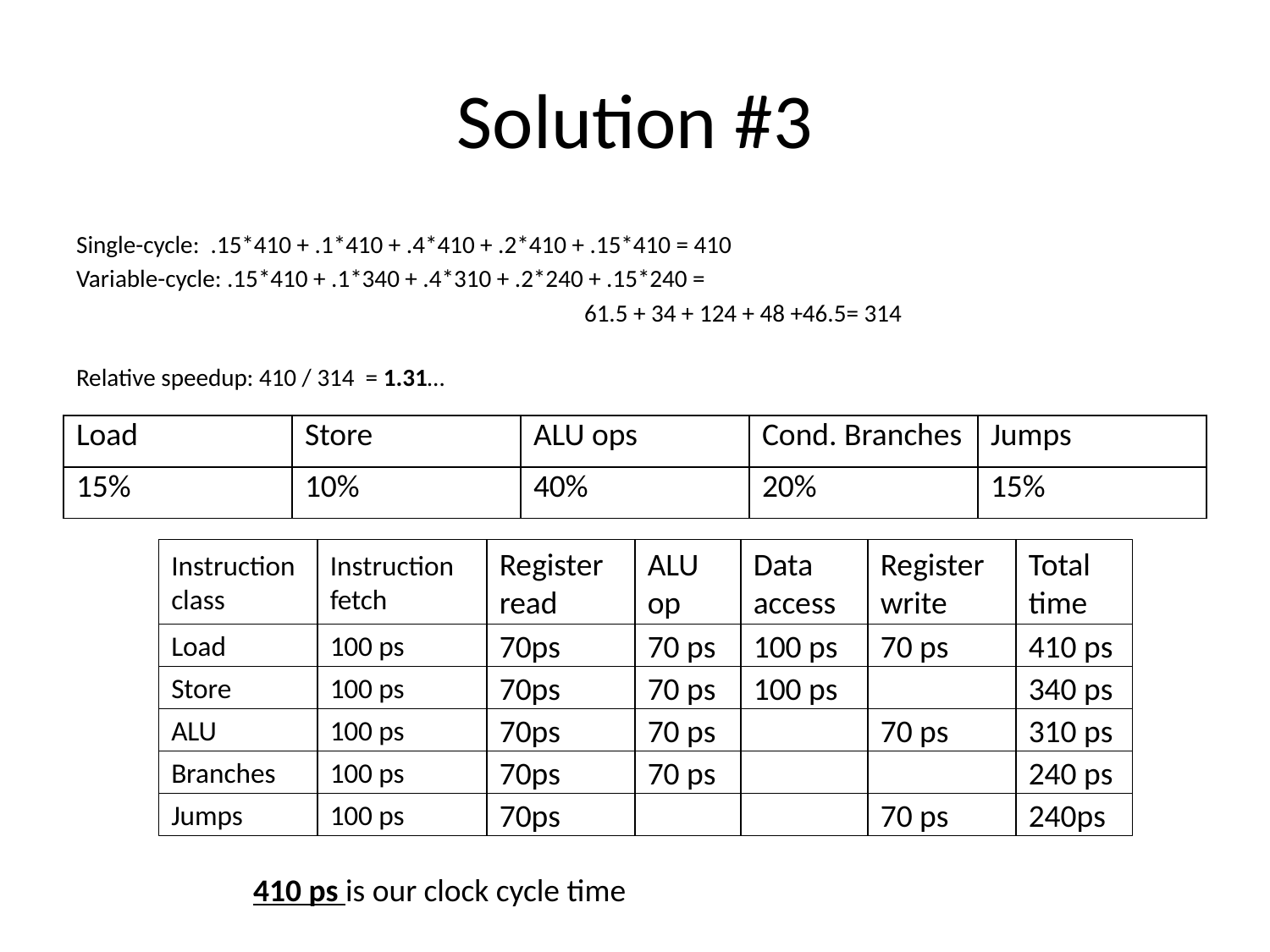

# Solution #3
Single-cycle:  .15*410 + .1*410 + .4*410 + .2*410 + .15*410 = 410
Variable-cycle: .15*410 + .1*340 + .4*310 + .2*240 + .15*240 =
				61.5 + 34 + 124 + 48 +46.5= 314
Relative speedup: 410 / 314  = 1.31…
| Load | Store | ALU ops | Cond. Branches | Jumps |
| --- | --- | --- | --- | --- |
| 15% | 10% | 40% | 20% | 15% |
Instruction class
Instruction fetch
Register read
ALU op
Data access
Register write
Total time
Load
100 ps
70ps
70 ps
100 ps
70 ps
410 ps
Store
100 ps
70ps
70 ps
100 ps

340 ps
ALU
100 ps
70ps
70 ps

70 ps
310 ps
Branches
100 ps
70ps
70 ps

240 ps
Jumps
100 ps
70ps

70 ps
240ps
410 ps is our clock cycle time